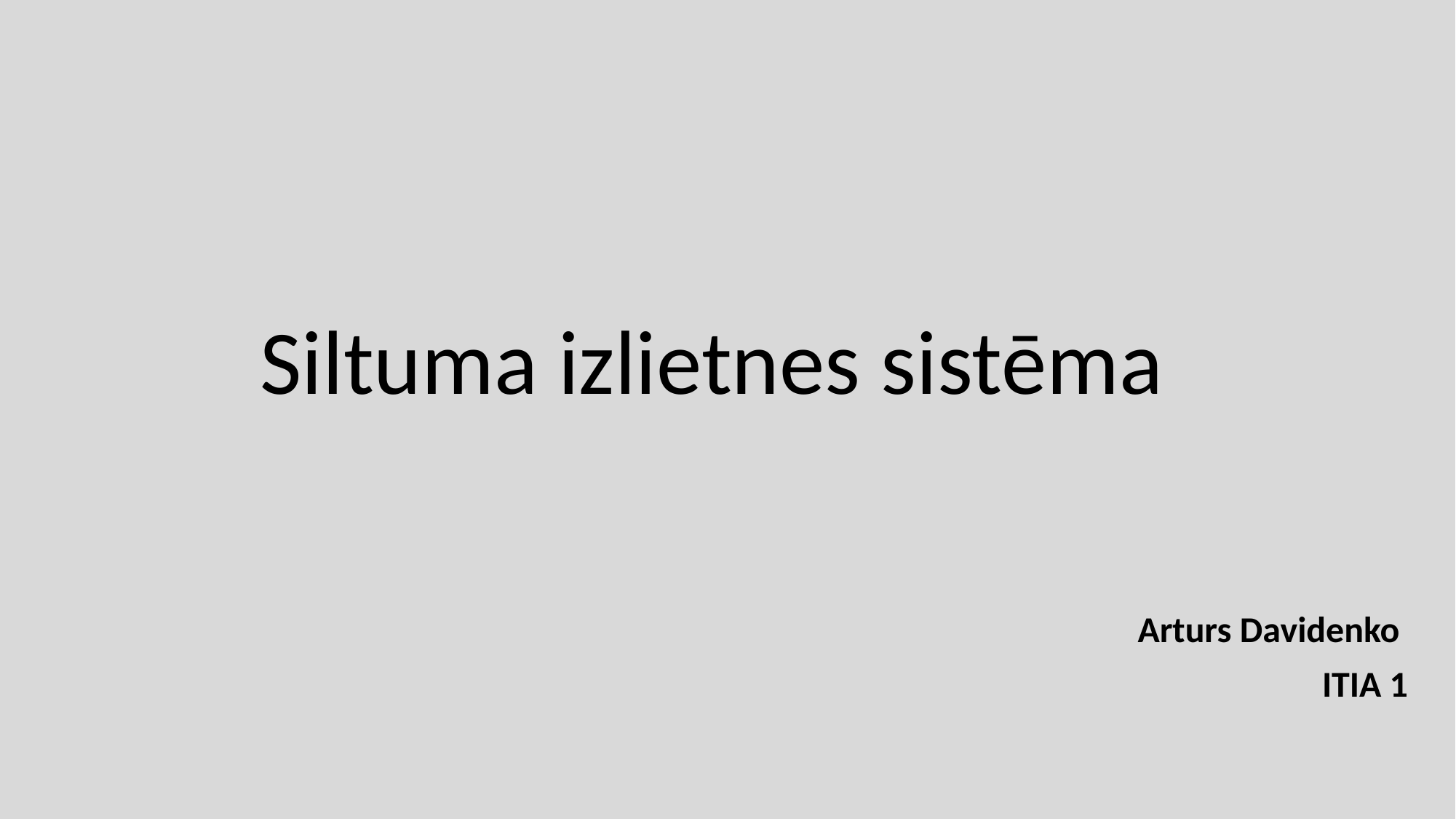

# Siltuma izlietnes sistēma
Arturs Davidenko
ITIA 1